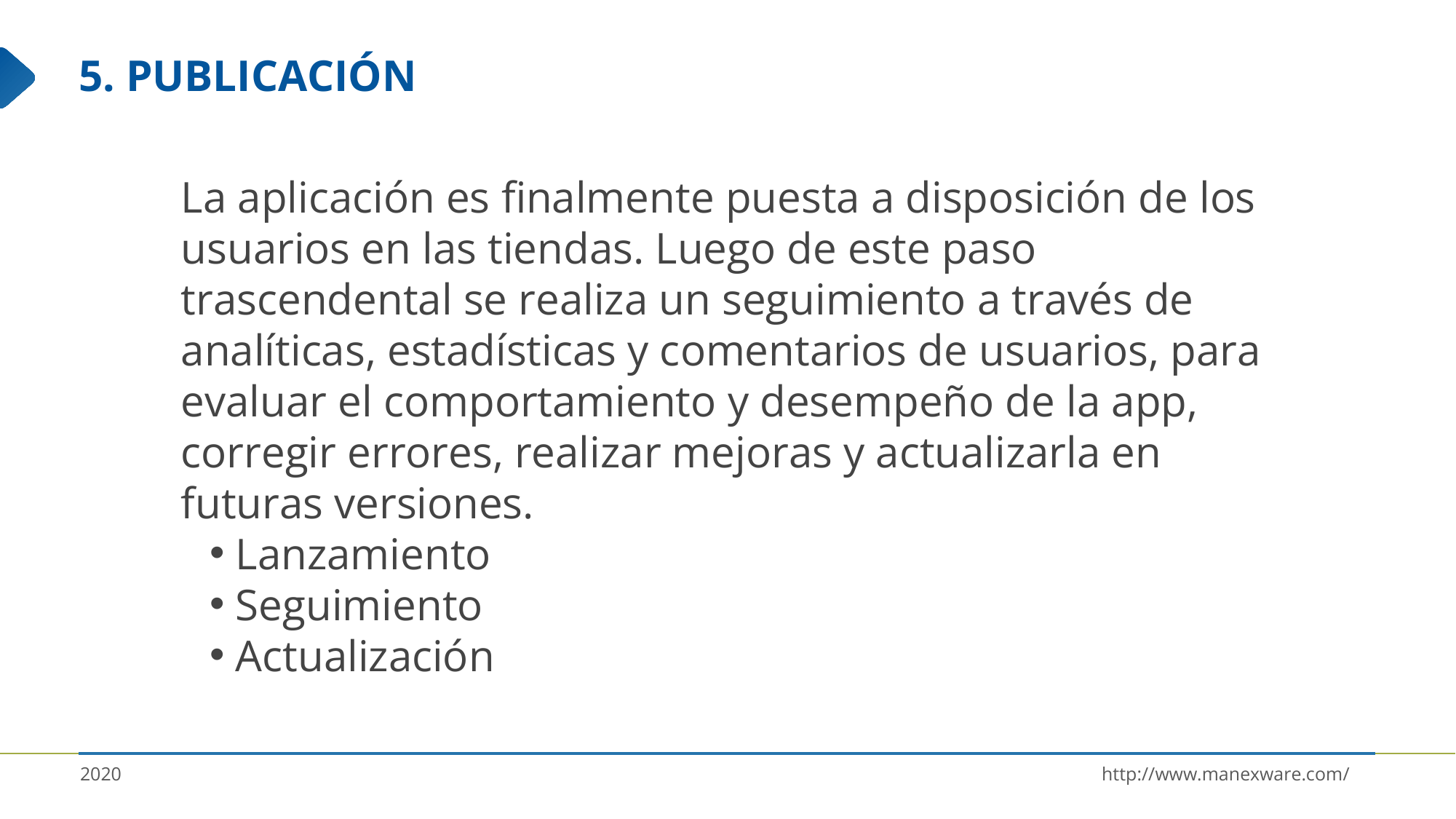

# 5. PUBLICACIÓN
La aplicación es finalmente puesta a disposición de los usuarios en las tiendas. Luego de este paso trascendental se realiza un seguimiento a través de analíticas, estadísticas y comentarios de usuarios, para evaluar el comportamiento y desempeño de la app, corregir errores, realizar mejoras y actualizarla en futuras versiones.
Lanzamiento
Seguimiento
Actualización